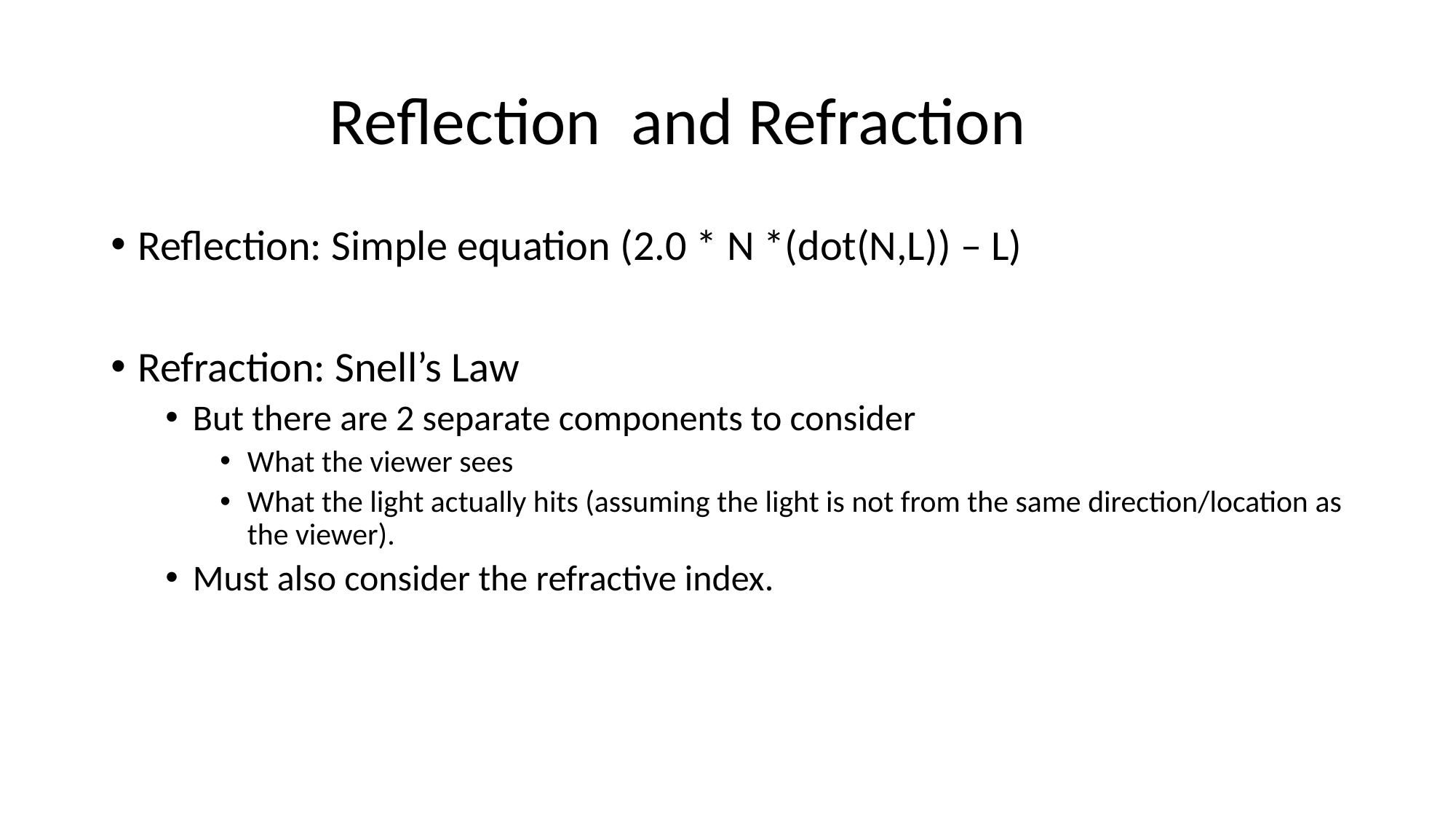

# Reflection  and Refraction
Reflection: Simple equation (2.0 * N *(dot(N,L)) – L)

Refraction: Snell’s Law
But there are 2 separate components to consider
What the viewer sees
What the light actually hits (assuming the light is not from the same direction/location as the viewer).
Must also consider the refractive index.